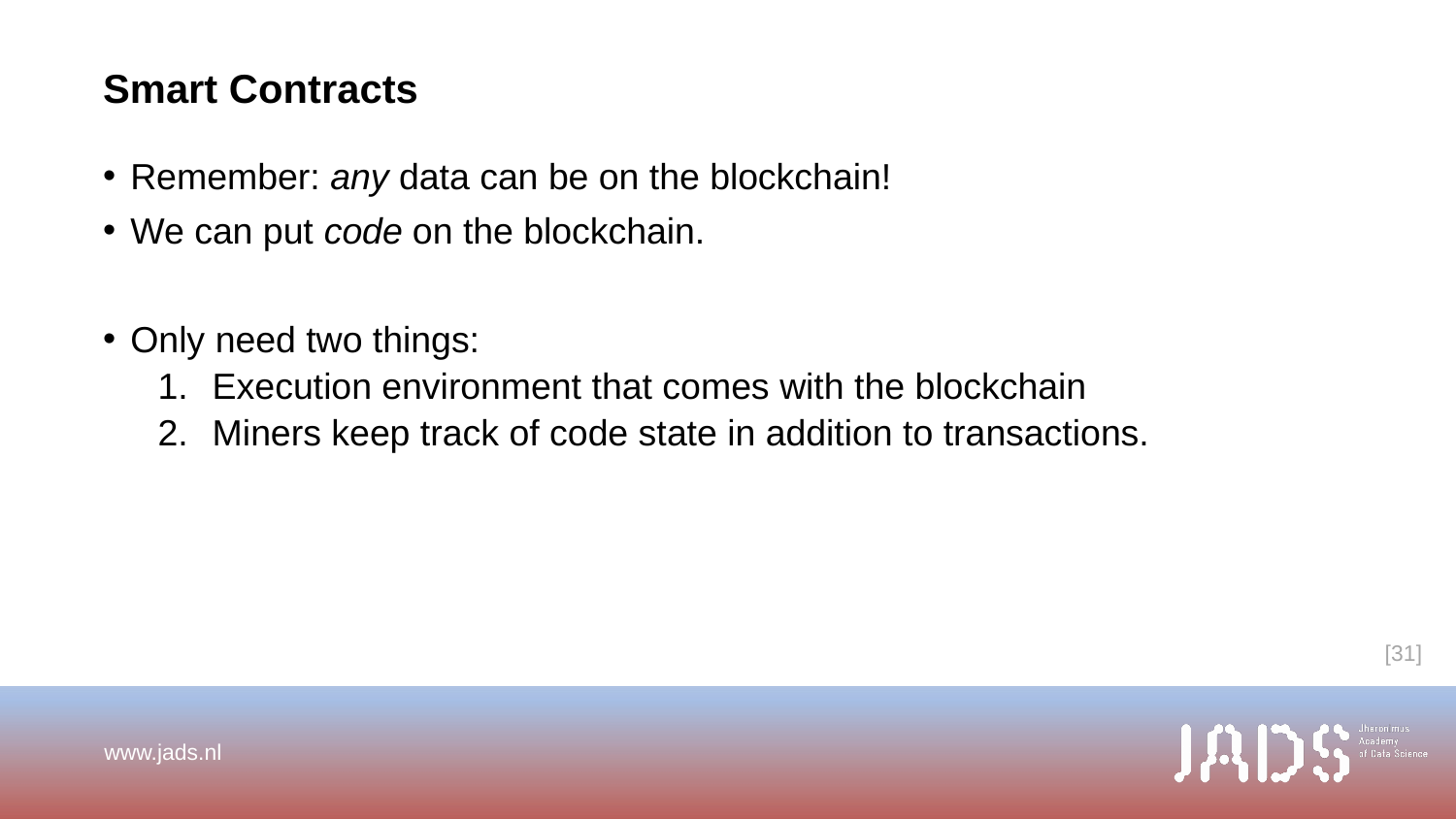

# Smart Contracts
Remember: any data can be on the blockchain!
We can put code on the blockchain.

Only need two things:
Execution environment that comes with the blockchain
Miners keep track of code state in addition to transactions.
[31]